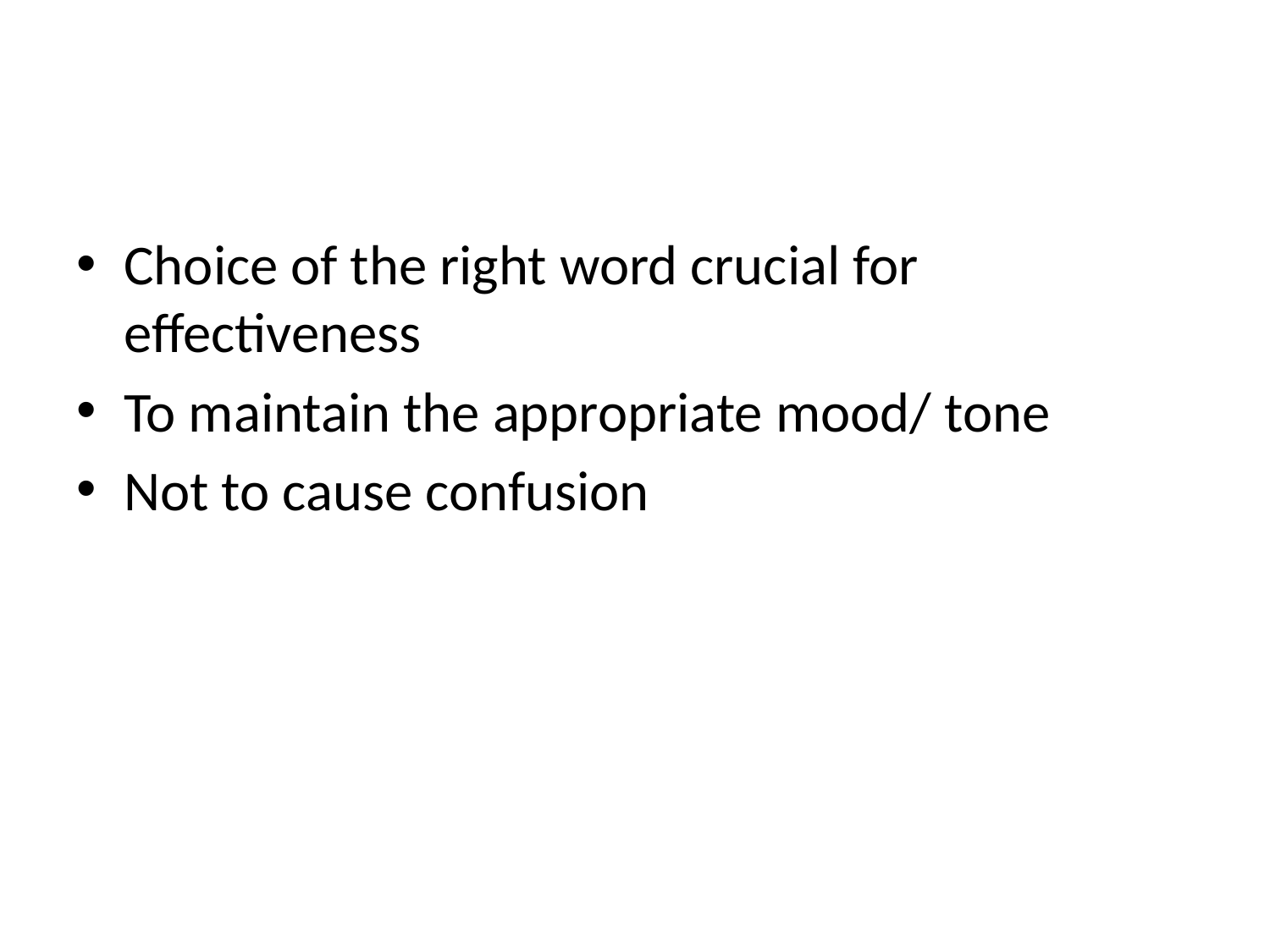

#
Choice of the right word crucial for effectiveness
To maintain the appropriate mood/ tone
Not to cause confusion